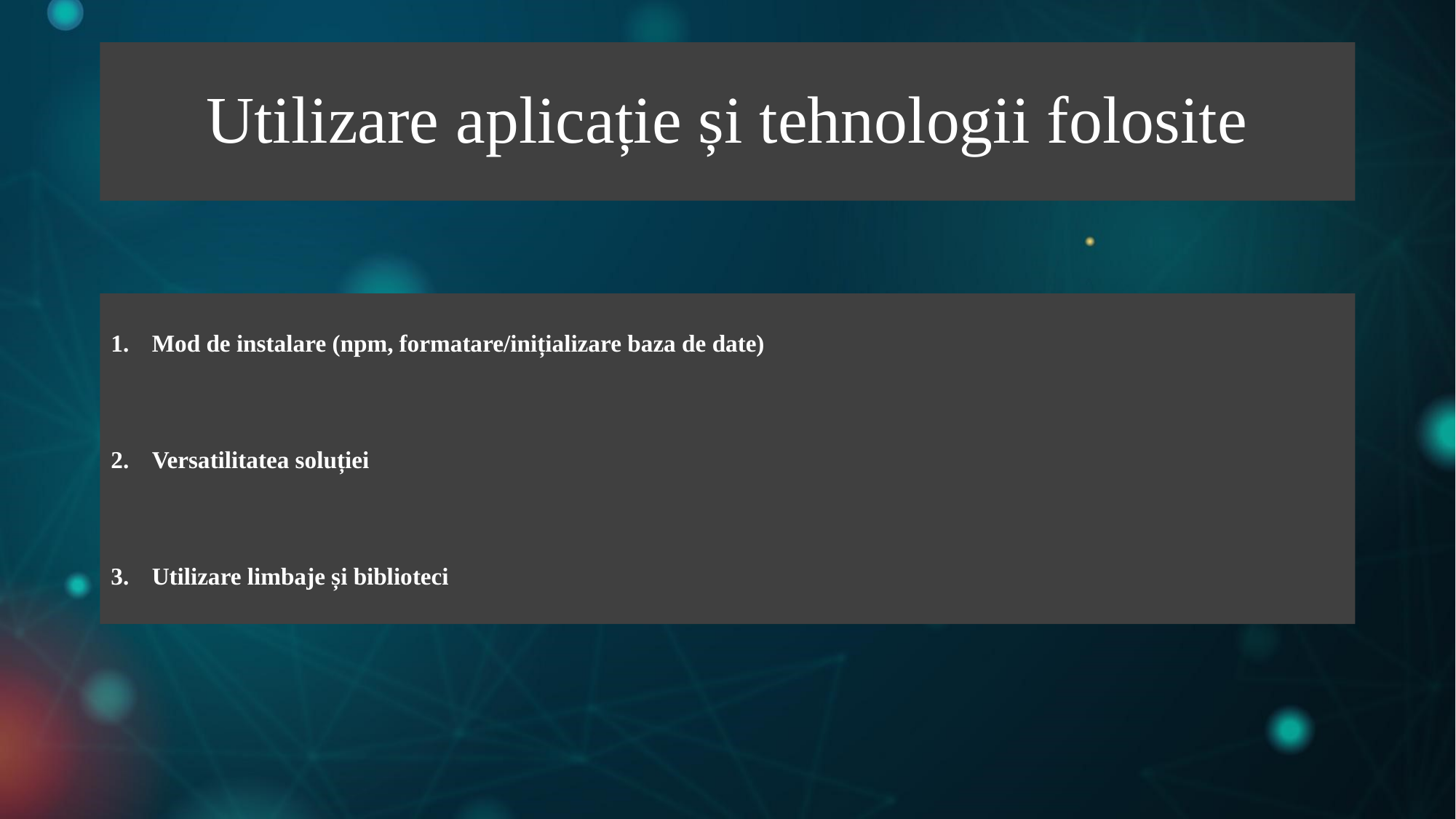

Utilizare aplicație și tehnologii folosite

Mod de instalare (npm, formatare/inițializare baza de date)

Versatilitatea soluției

Utilizare limbaje și biblioteci